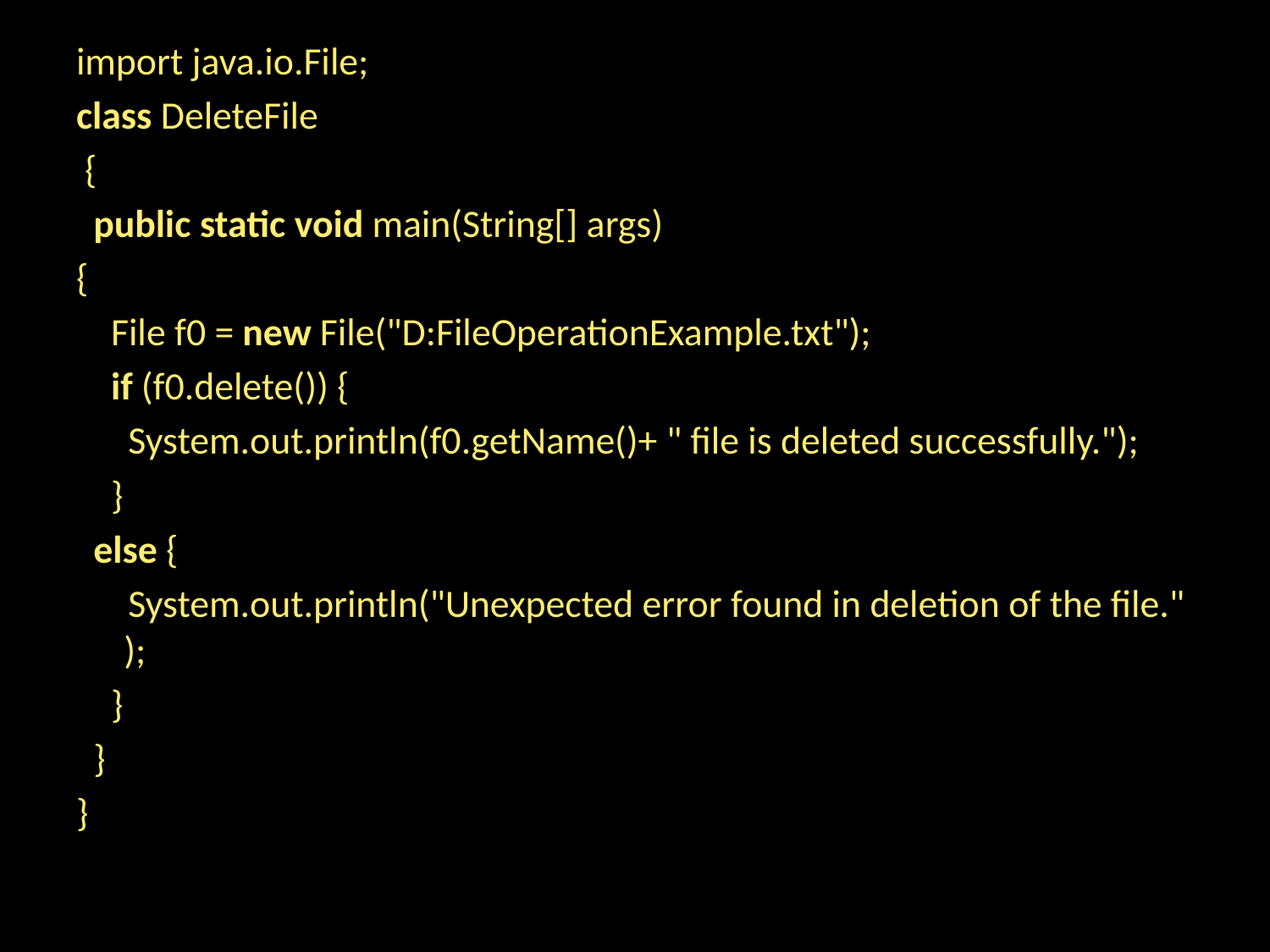

import java.io.File;
class DeleteFile
 {
  public static void main(String[] args)
{
    File f0 = new File("D:FileOperationExample.txt");
    if (f0.delete()) {
      System.out.println(f0.getName()+ " file is deleted successfully.");
    }
  else {
      System.out.println("Unexpected error found in deletion of the file.");
    }
  }
}